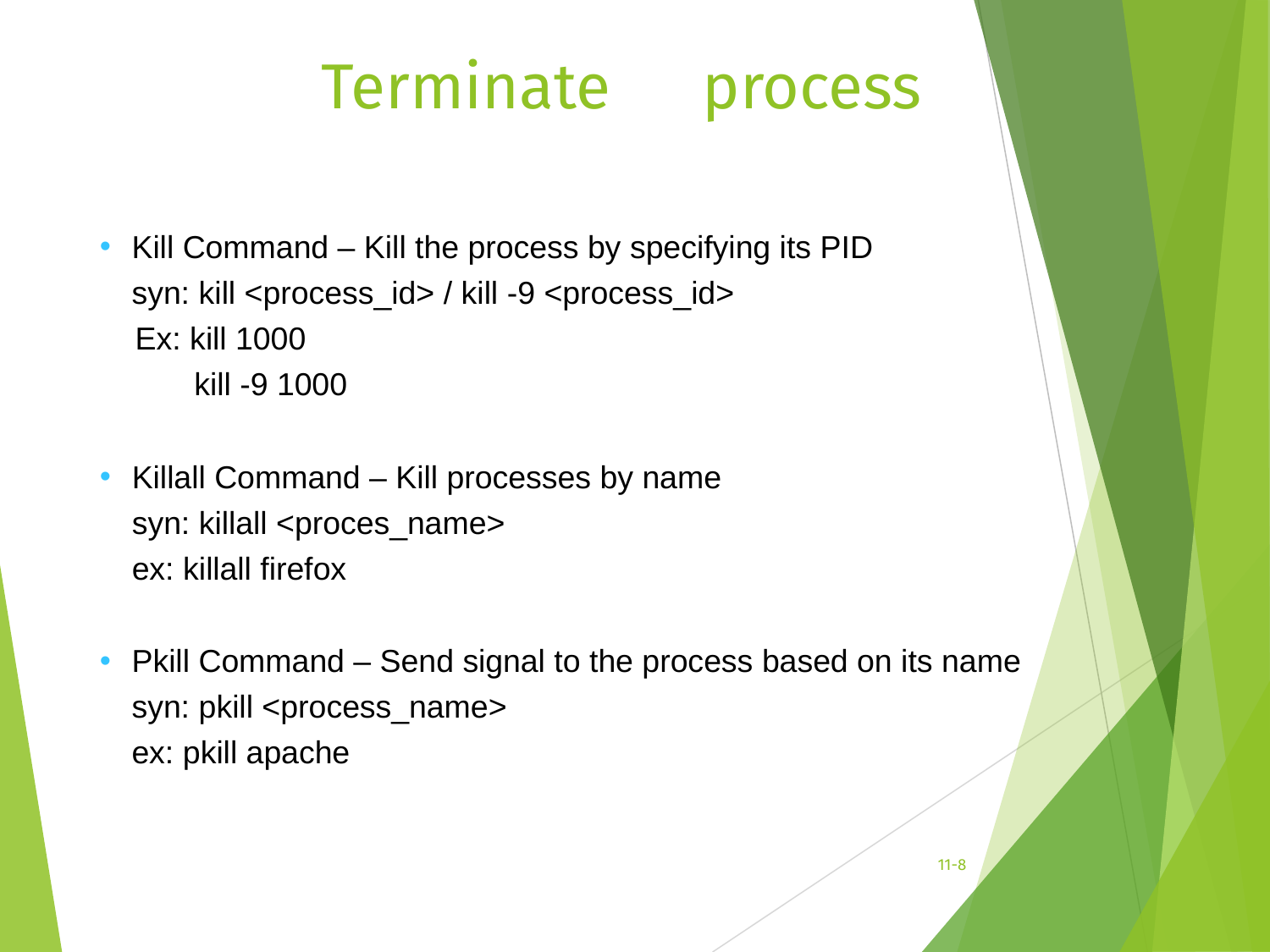

# Terminate	process
Kill Command – Kill the process by specifying its PID  syn: kill <process_id> / kill -9 <process_id>
Ex: kill 1000
kill -9 1000
•
Killall Command – Kill processes by name  syn: killall <proces_name>
ex: killall firefox
•
Pkill Command – Send signal to the process based on its name  syn: pkill <process_name>
ex: pkill apache
•
11-8